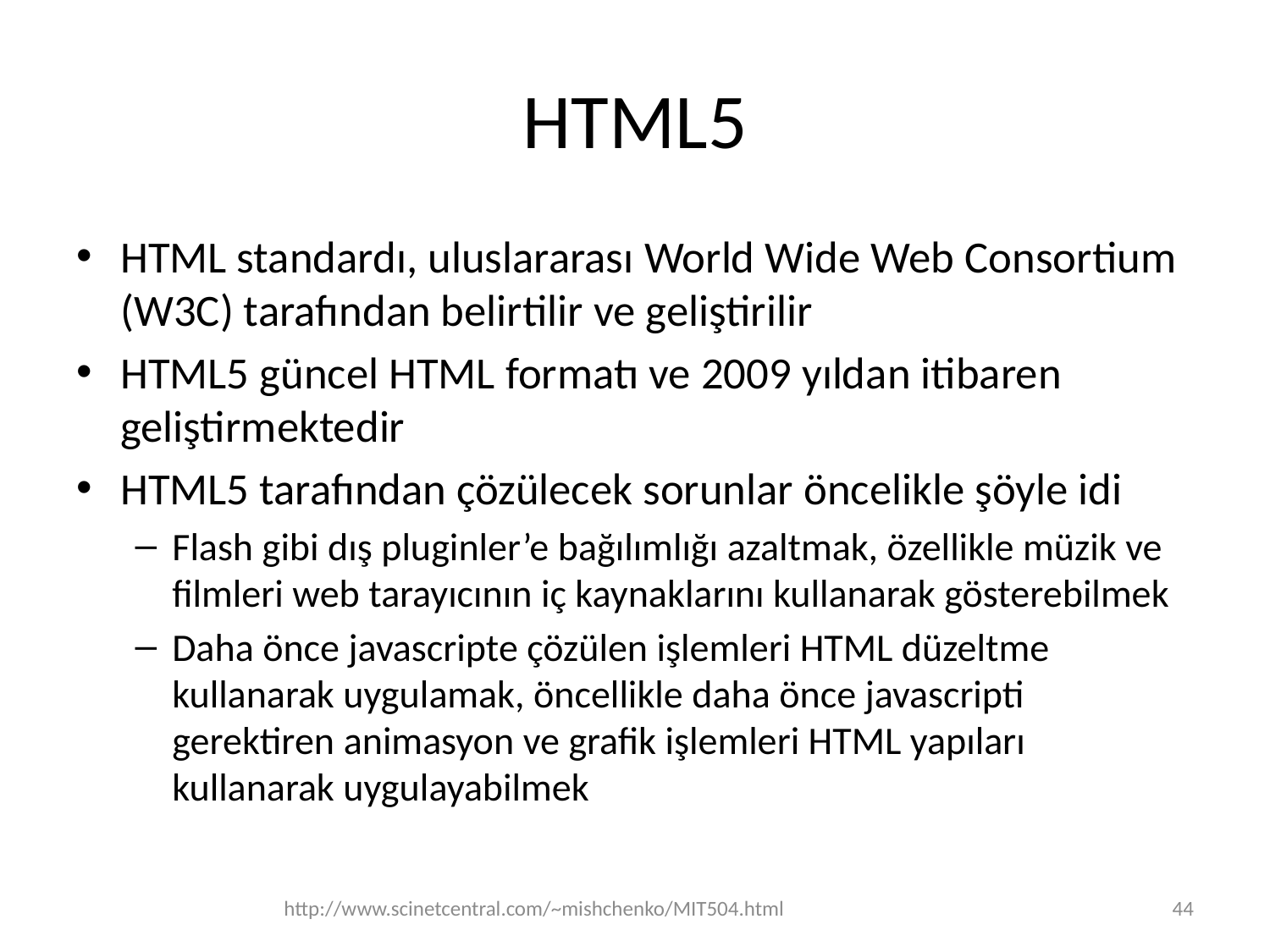

# HTML5
HTML standardı, uluslararası World Wide Web Consortium (W3C) tarafından belirtilir ve geliştirilir
HTML5 güncel HTML formatı ve 2009 yıldan itibaren geliştirmektedir
HTML5 tarafından çözülecek sorunlar öncelikle şöyle idi
Flash gibi dış pluginler’e bağılımlığı azaltmak, özellikle müzik ve filmleri web tarayıcının iç kaynaklarını kullanarak gösterebilmek
Daha önce javascripte çözülen işlemleri HTML düzeltme kullanarak uygulamak, öncellikle daha önce javascripti gerektiren animasyon ve grafik işlemleri HTML yapıları kullanarak uygulayabilmek

http://www.scinetcentral.com/~mishchenko/MIT504.html
44